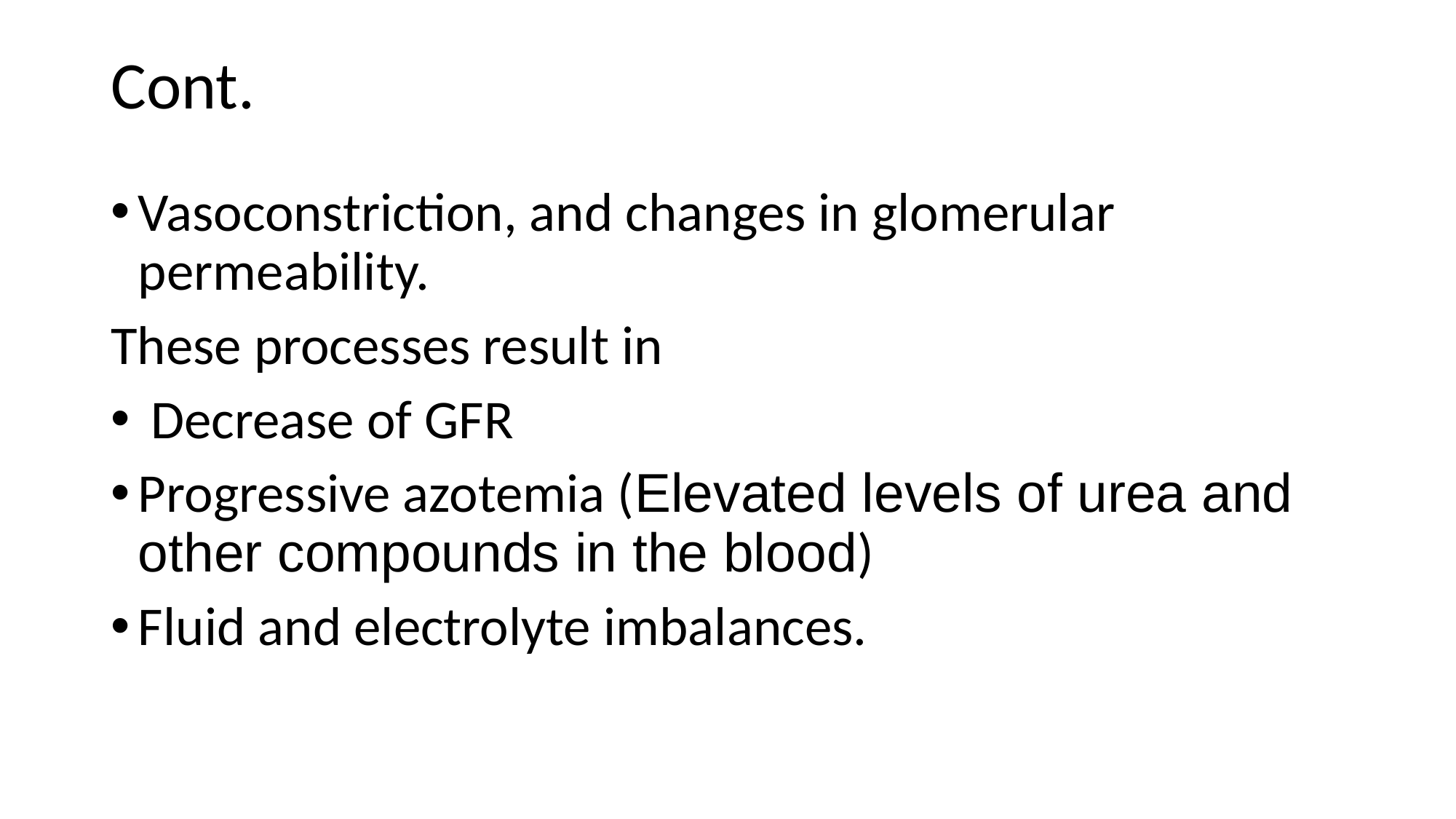

# Cont.
Vasoconstriction, and changes in glomerular permeability.
These processes result in
 Decrease of GFR
Progressive azotemia (Elevated levels of urea and other compounds in the blood)
Fluid and electrolyte imbalances.